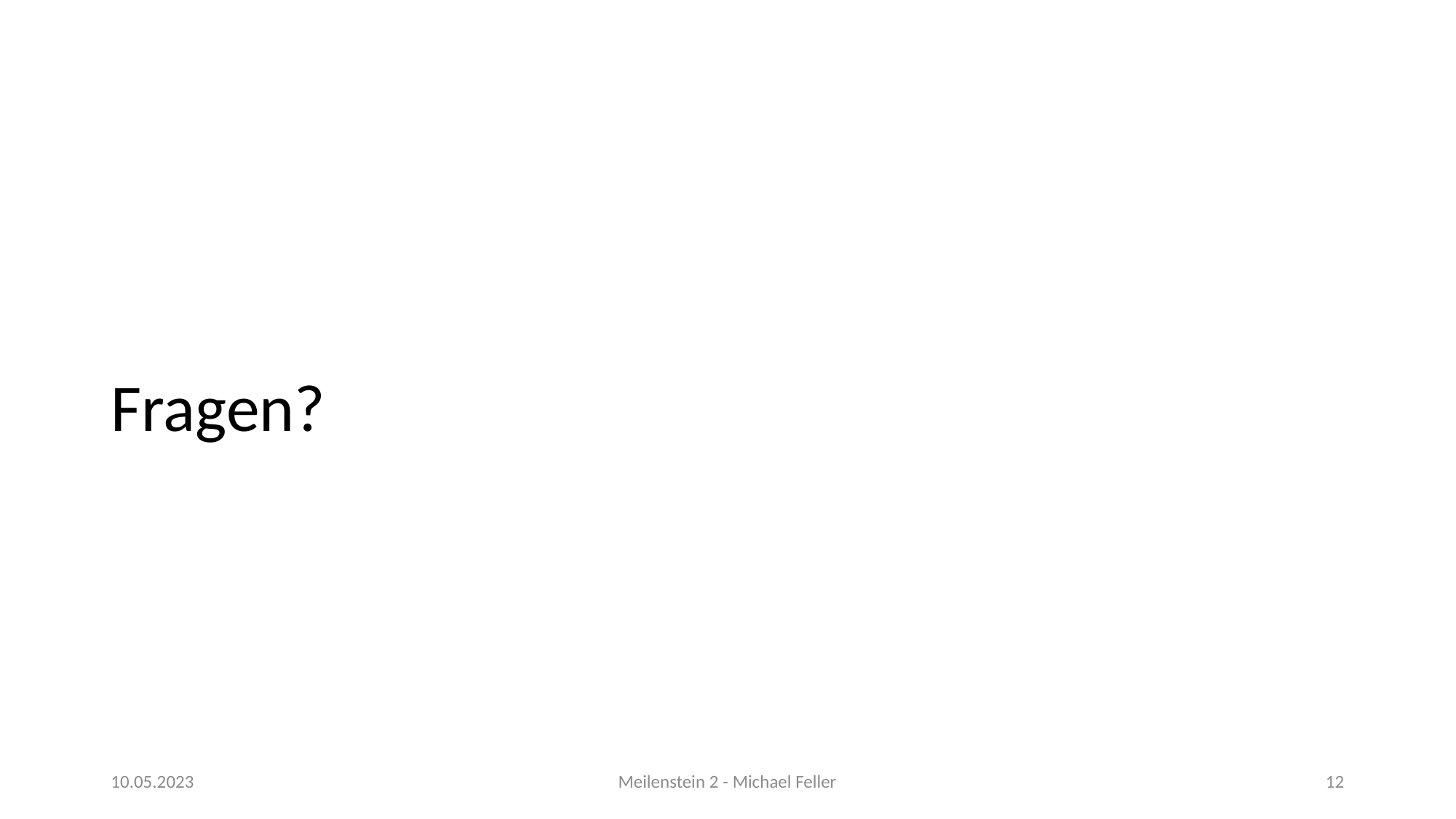

# Fragen?
10.05.2023
Meilenstein 2 - Michael Feller
12